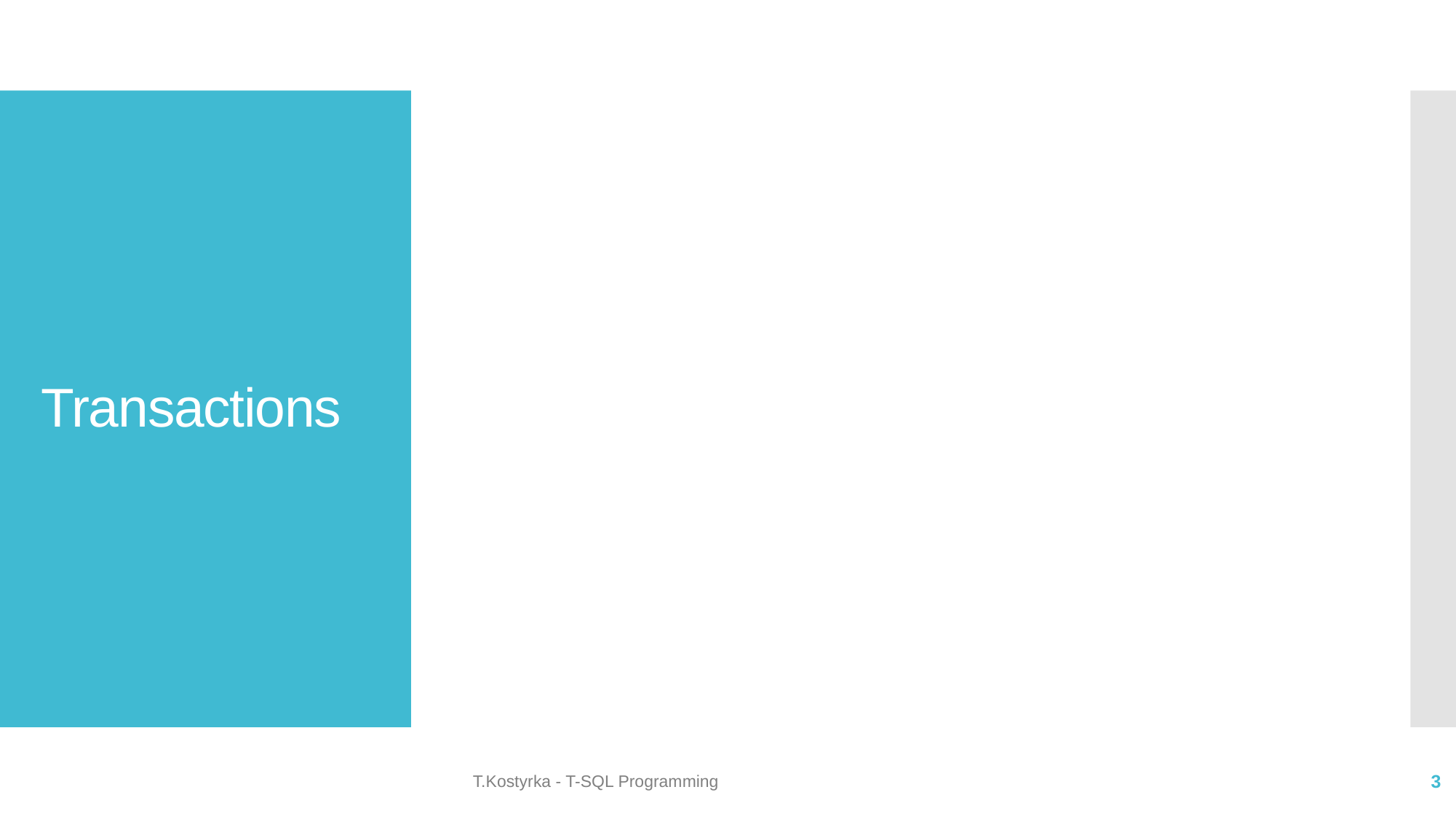

# Transactions
T.Kostyrka - T-SQL Programming
3